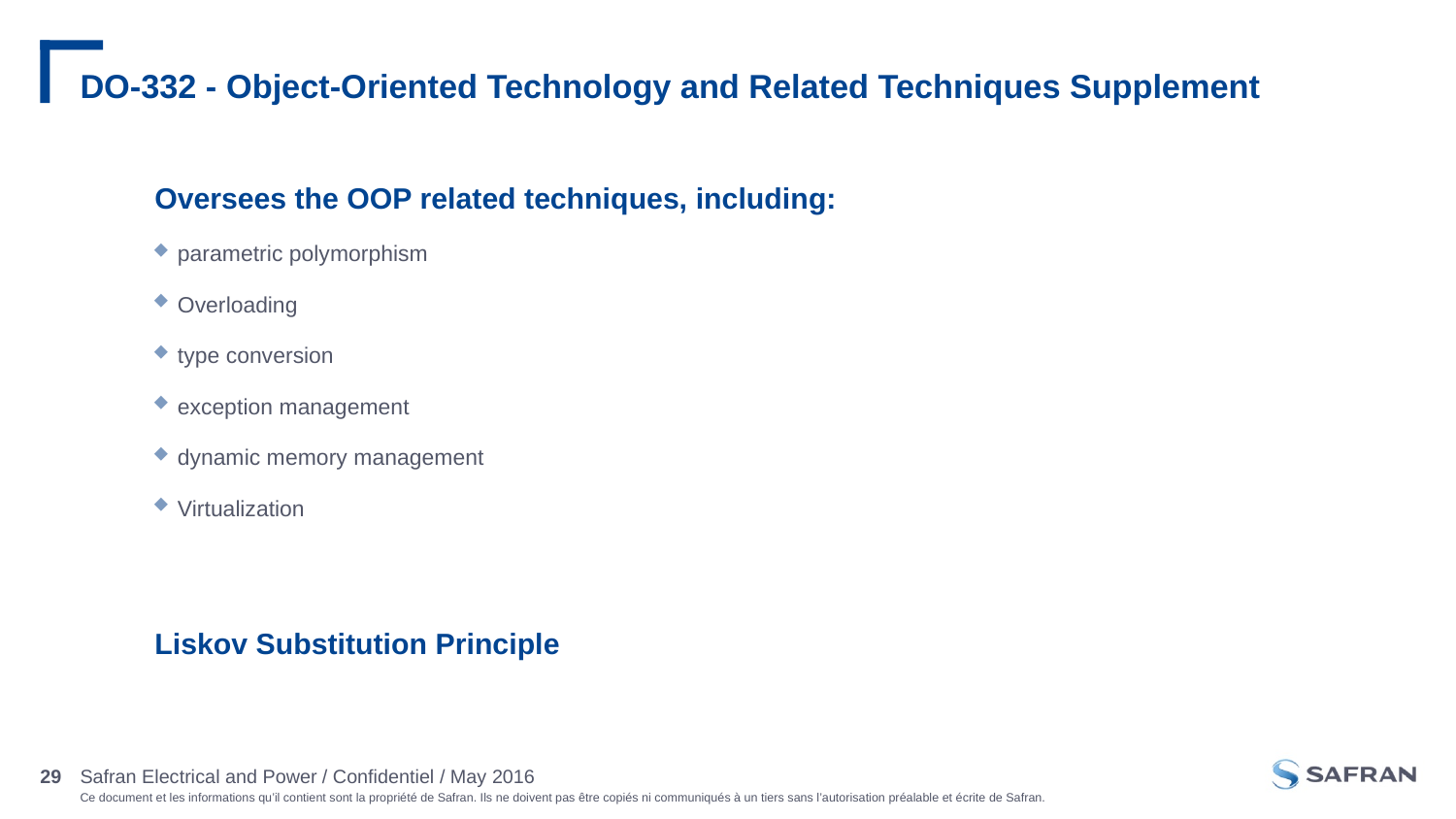

# DO-332 - Object-Oriented Technology and Related Techniques Supplement
Oversees the OOP related techniques, including:
parametric polymorphism
Overloading
type conversion
exception management
dynamic memory management
Virtualization

Liskov Substitution Principle
Safran Electrical and Power / Confidentiel / May 2016
29
Jour/mois/année